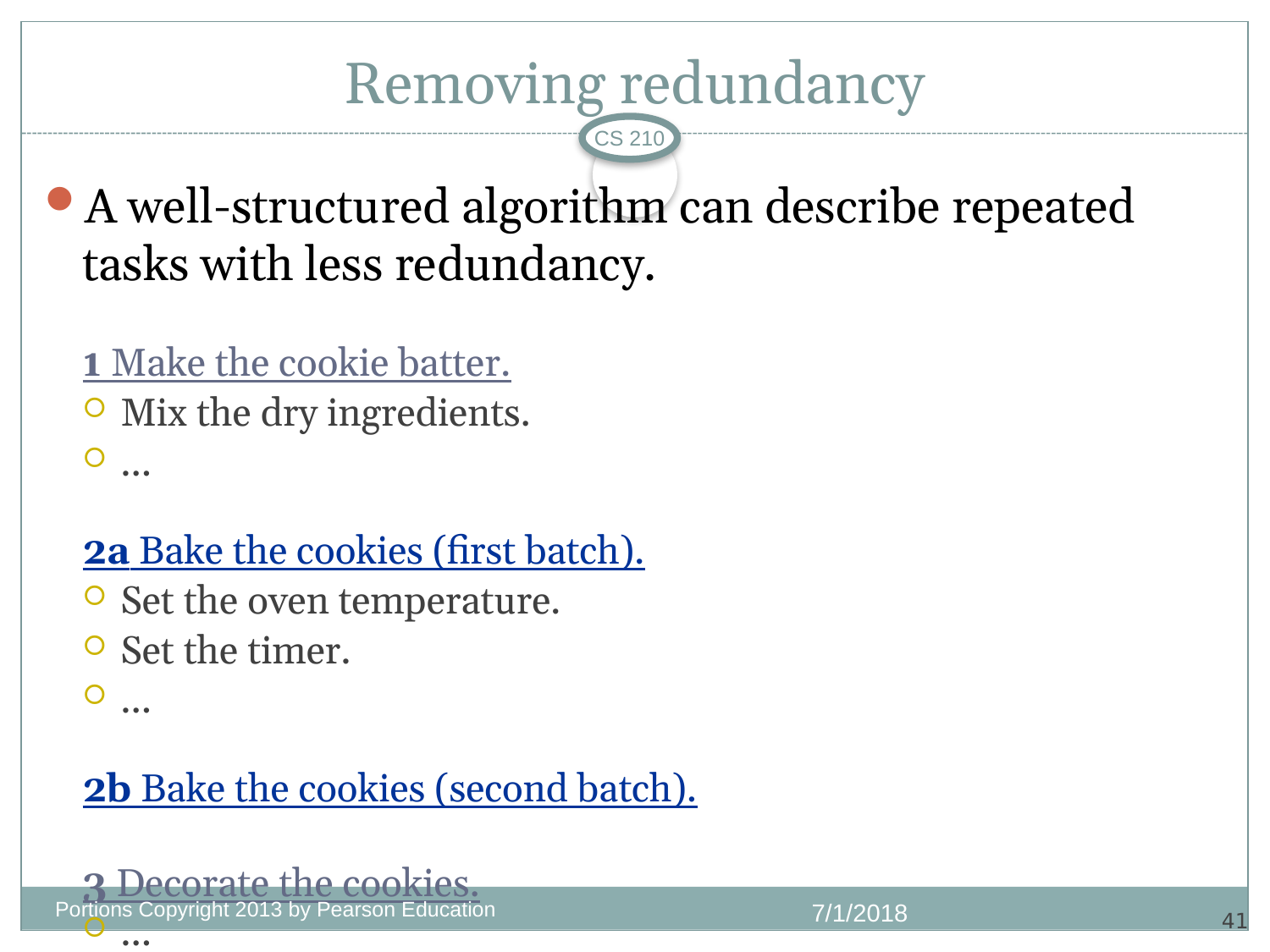

# Removing redundancy
CS 210
A well-structured algorithm can describe repeated tasks with less redundancy.

1 Make the cookie batter.
Mix the dry ingredients.
...

2a Bake the cookies (first batch).
Set the oven temperature.
Set the timer.
...

2b Bake the cookies (second batch).

3 Decorate the cookies.
...
Portions Copyright 2013 by Pearson Education
7/1/2018